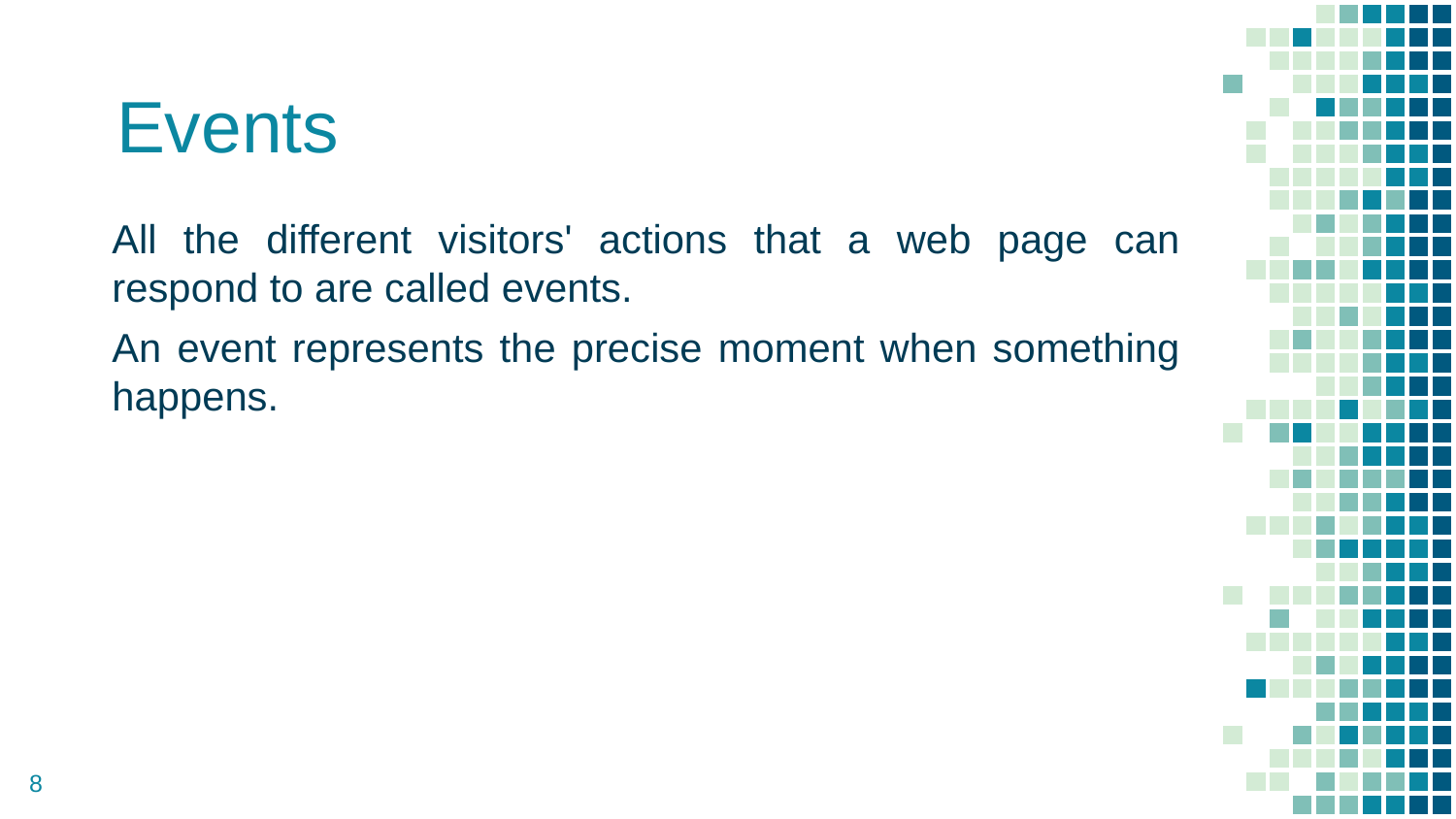

Events
All the different visitors' actions that a web page can respond to are called events.
An event represents the precise moment when something happens.

8